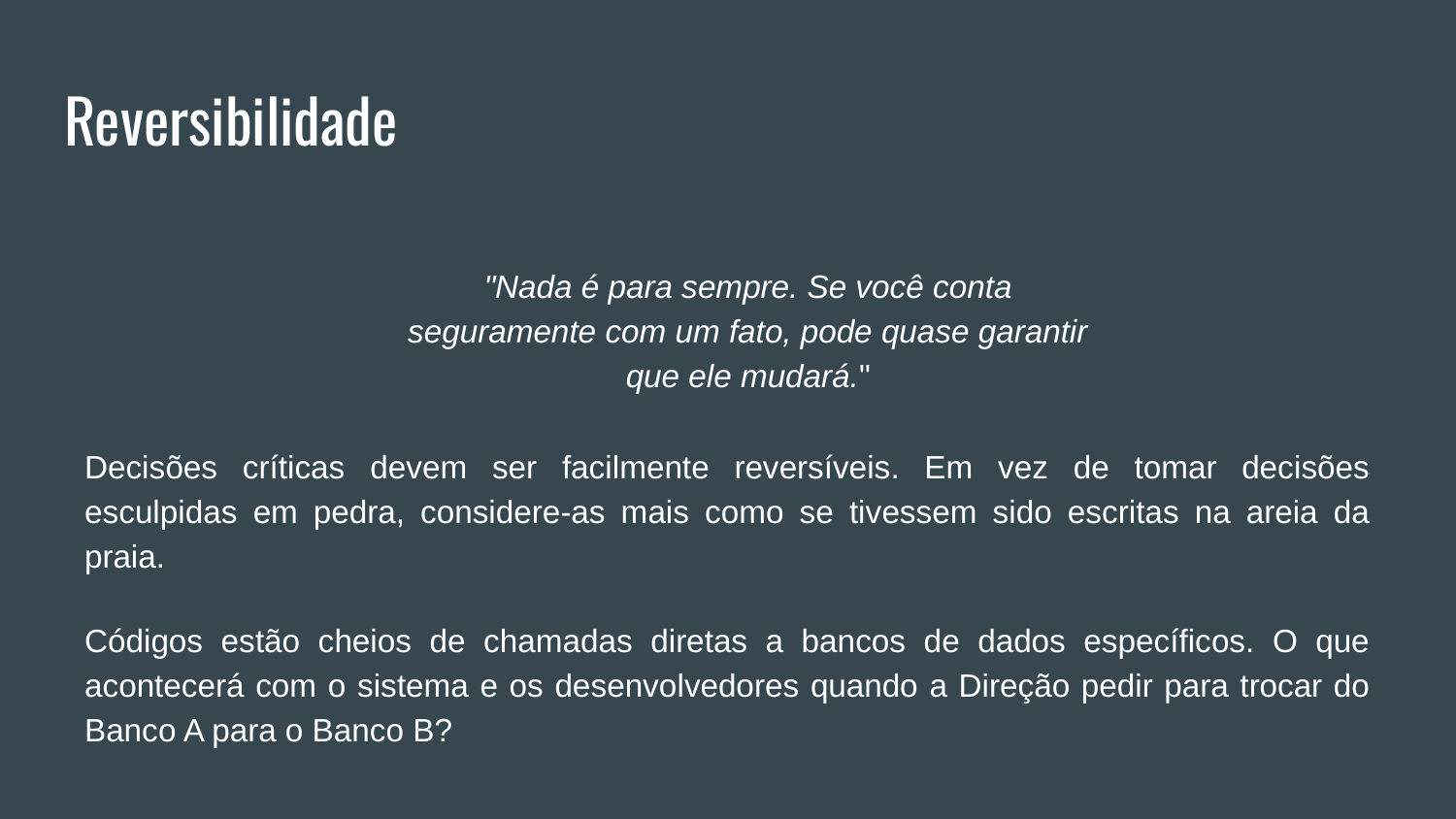

# Reversibilidade
"Nada é para sempre. Se você conta seguramente com um fato, pode quase garantir que ele mudará."

Decisões críticas devem ser facilmente reversíveis. Em vez de tomar decisões esculpidas em pedra, considere-as mais como se tivessem sido escritas na areia da praia.
Códigos estão cheios de chamadas diretas a bancos de dados específicos. O que acontecerá com o sistema e os desenvolvedores quando a Direção pedir para trocar do Banco A para o Banco B?